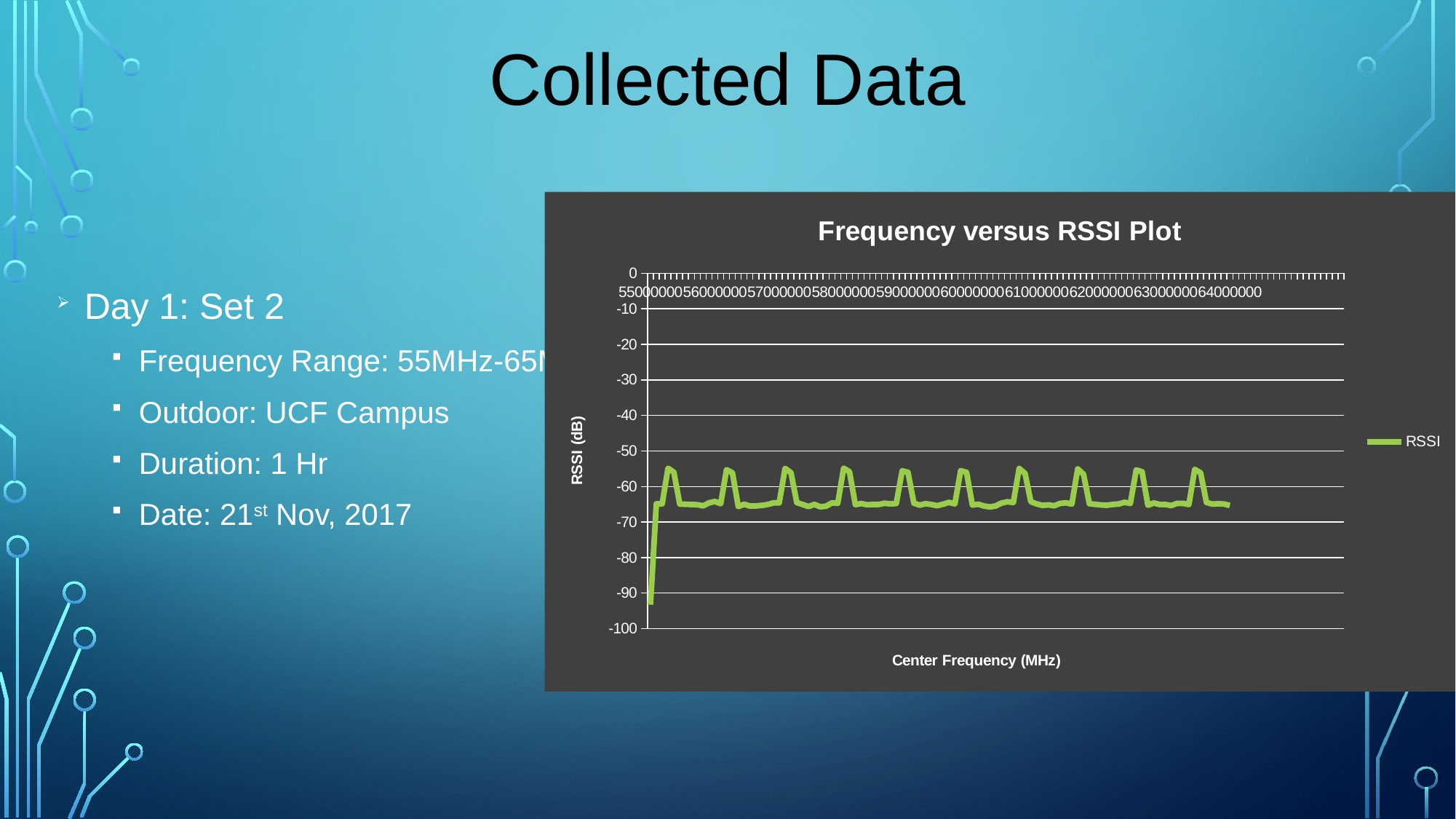

# Collected Data

### Chart: Frequency versus RSSI Plot

| Category | RSSI |
|---|---|
| 55000000 | -93.25130726071846 |
| 56000000 | -64.861571076175 |
| 57000000 | -64.89975892262511 |
| 58000000 | -54.86601895439242 |
| 59000000 | -55.97523305282604 |
| 60000000 | -64.95372523329476 |
| 61000000 | -65.00174841151207 |
| 62000000 | -65.07779847728631 |
| 63000000 | -65.12241083853588 |
| 64000000 | -65.44841152898985 |
| 55000000 | -64.61122958345769 |
| 56000000 | -64.21294059635454 |
| 57000000 | -64.85972532741651 |
| 58000000 | -55.27388588950731 |
| 59000000 | -56.15056629841222 |
| 60000000 | -65.6539214740916 |
| 61000000 | -64.99834390299654 |
| 62000000 | -65.50610107261197 |
| 63000000 | -65.45388029333807 |
| 64000000 | -65.32639987779828 |
| 55000000 | -65.07715206721282 |
| 56000000 | -64.6193090598245 |
| 57000000 | -64.5888248240581 |
| 58000000 | -54.90283118500947 |
| 59000000 | -56.10877329730123 |
| 60000000 | -64.52147344095111 |
| 61000000 | -65.06839213889207 |
| 62000000 | -65.63865224829988 |
| 63000000 | -65.03403832890002 |
| 64000000 | -65.71625045267919 |
| 55000000 | -65.54536674939544 |
| 56000000 | -64.59748297809526 |
| 57000000 | -64.74091938855284 |
| 58000000 | -54.85551631154111 |
| 59000000 | -55.84097199069546 |
| 60000000 | -65.10845688456614 |
| 61000000 | -64.79167122448631 |
| 62000000 | -65.1484730978894 |
| 63000000 | -65.0591263038242 |
| 64000000 | -65.04365241505744 |
| 55000000 | -64.71520657928492 |
| 56000000 | -64.90257558896823 |
| 57000000 | -64.79597712016628 |
| 58000000 | -55.59367601261791 |
| 59000000 | -56.02675739106473 |
| 60000000 | -64.68237551423242 |
| 61000000 | -65.2438273776658 |
| 62000000 | -64.84801867129455 |
| 63000000 | -65.06717147032512 |
| 64000000 | -65.39403616438935 |
| 55000000 | -64.97165370675074 |
| 56000000 | -64.46585562059357 |
| 57000000 | -64.90121983420639 |
| 58000000 | -55.55814366399302 |
| 59000000 | -56.02207265897253 |
| 60000000 | -65.21682758848914 |
| 61000000 | -64.98619268176111 |
| 62000000 | -65.49974382297754 |
| 63000000 | -65.76657721509963 |
| 64000000 | -65.47239103253011 |
| 55000000 | -64.65030783115331 |
| 56000000 | -64.30371755342995 |
| 57000000 | -64.50642520495059 |
| 58000000 | -54.93432747941894 |
| 59000000 | -56.30002327271659 |
| 60000000 | -64.30019346759696 |
| 61000000 | -64.90725779537085 |
| 62000000 | -65.32605452122496 |
| 63000000 | -65.16286329691694 |
| 64000000 | -65.41771998413937 |
| 55000000 | -64.76111748525112 |
| 56000000 | -64.60267932939055 |
| 57000000 | -64.95218498741409 |
| 58000000 | -55.05175029273688 |
| 59000000 | -56.56612881997695 |
| 60000000 | -64.84340560106347 |
| 61000000 | -65.02337900865456 |
| 62000000 | -65.19581315518694 |
| 63000000 | -65.28293051811353 |
| 64000000 | -65.04361436804238 |
| 55000000 | -64.92902081319811 |
| 56000000 | -64.449974722564 |
| 57000000 | -64.76631265791244 |
| 58000000 | -55.33876740852322 |
| 59000000 | -55.85365822000024 |
| 60000000 | -65.27676934728372 |
| 61000000 | -64.63759016956291 |
| 62000000 | -65.06169838794806 |
| 63000000 | -65.07792462222285 |
| 64000000 | -65.3652798745704 |
| 55000000 | -64.74575855111006 |
| 56000000 | -64.74982169743241 |
| 57000000 | -65.07575967603486 |
| 58000000 | -55.18179972494724 |
| 59000000 | -56.14287576603621 |
| 60000000 | -64.48006874974452 |
| 61000000 | -64.93847688700026 |
| 62000000 | -64.8647742960585 |
| 63000000 | -64.93008679354003 |
| 64000000 | -65.34776743204637 |
|  | None |
|  | None |
|  | None |
|  | None |
|  | None |
|  | None |
|  | None |
|  | None |
|  | None |
|  | None |
|  | None |
|  | None |
|  | None |
|  | None |
|  | None |
|  | None |
|  | None |
|  | None |
|  | None |
Day 1: Set 2
Frequency Range: 55MHz-65MHz
Outdoor: UCF Campus
Duration: 1 Hr
Date: 21st Nov, 2017